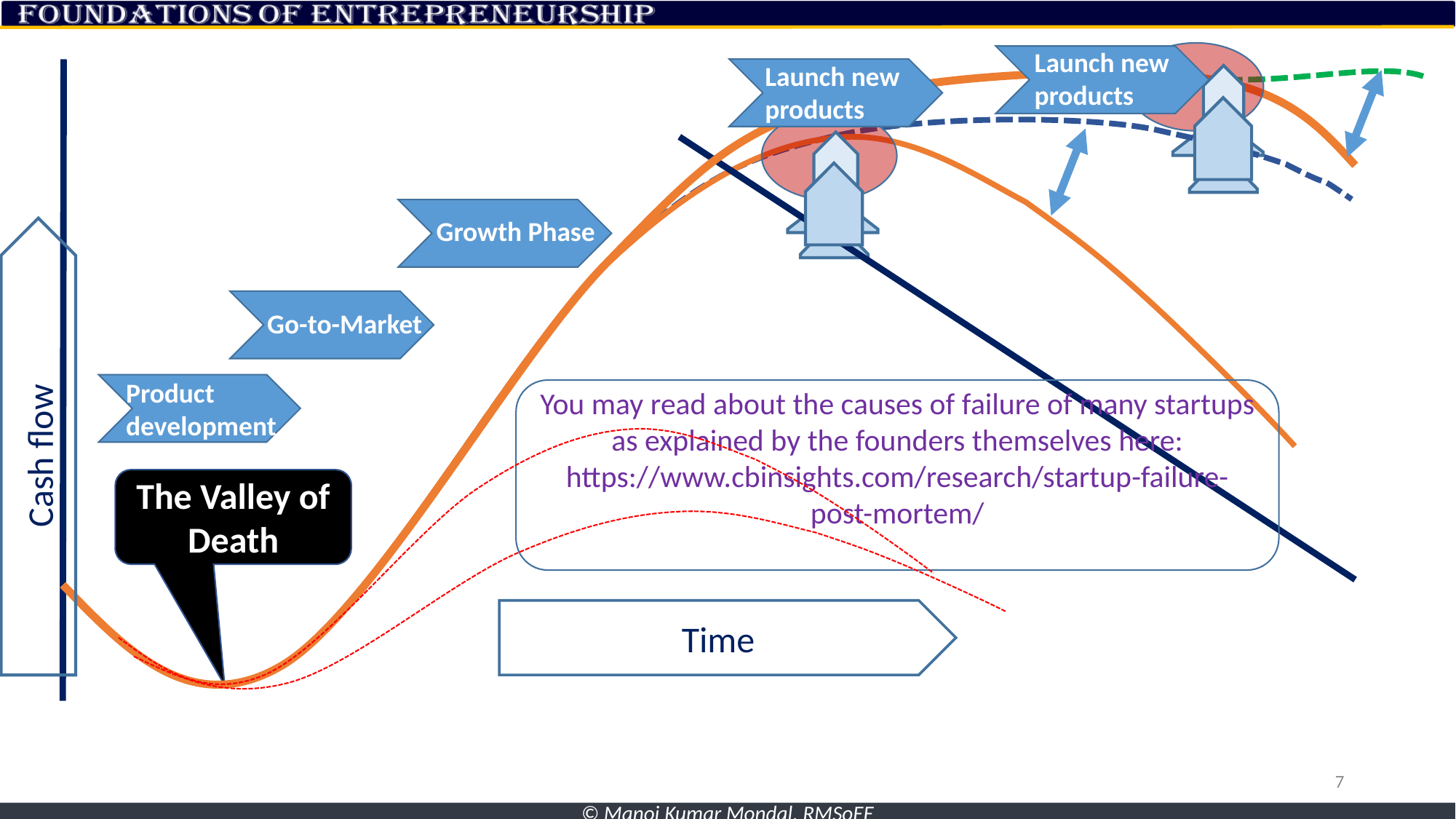

Launch new products
#

Launch new products

Growth Phase

Go-to-Market
Product development

You may read about the causes of failure of many startups as explained by the founders themselves here: https://www.cbinsights.com/research/startup-failure-post-mortem/

Cash flow

The Valley of Death

Time
7